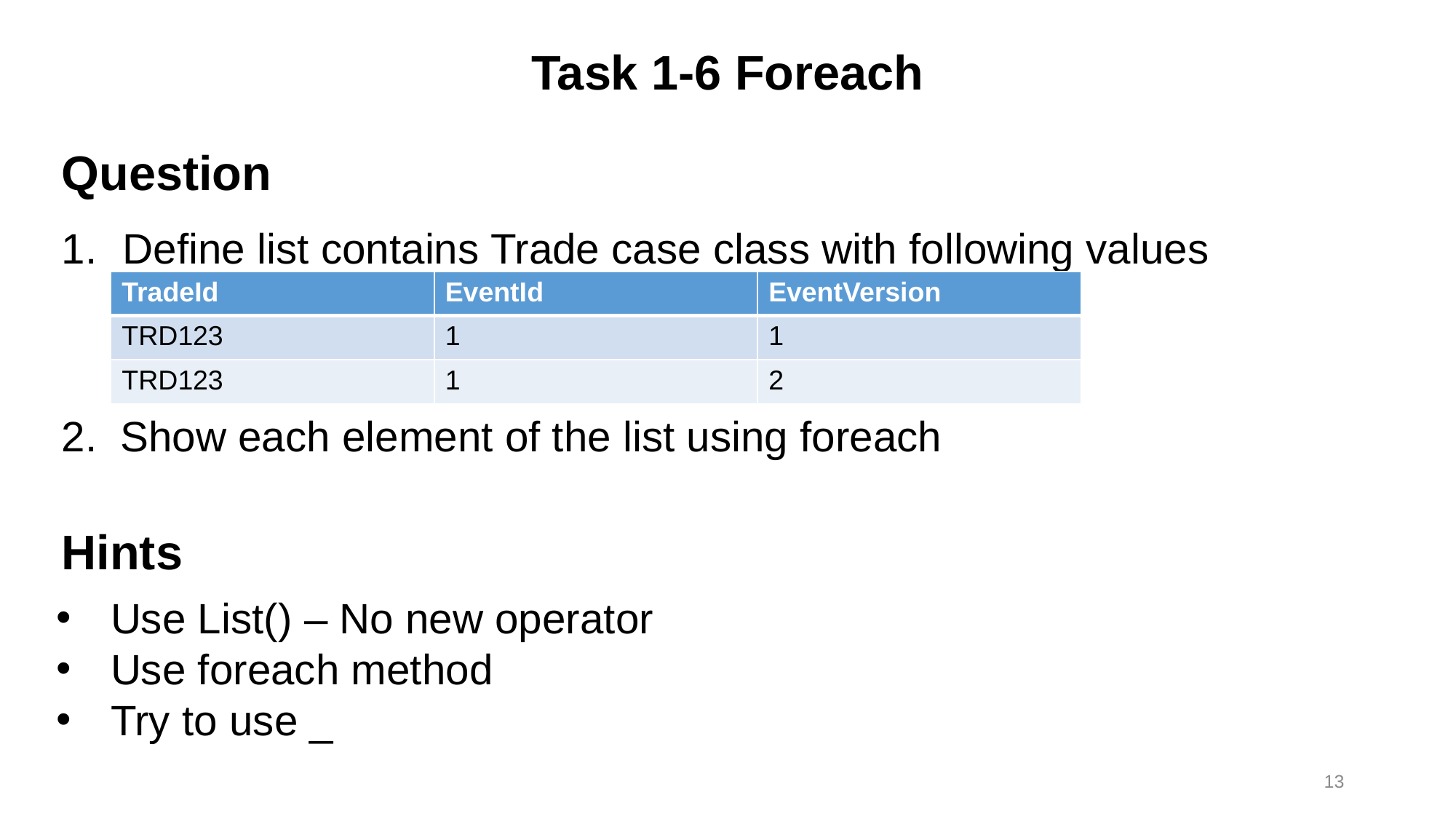

Task 1-6 Foreach
Question
Define list contains Trade case class with following values
| TradeId | EventId | EventVersion |
| --- | --- | --- |
| TRD123 | 1 | 1 |
| TRD123 | 1 | 2 |
2.  Show each element of the list using foreach
Hints
Use List() – No new operator
Use foreach method
Try to use _
13